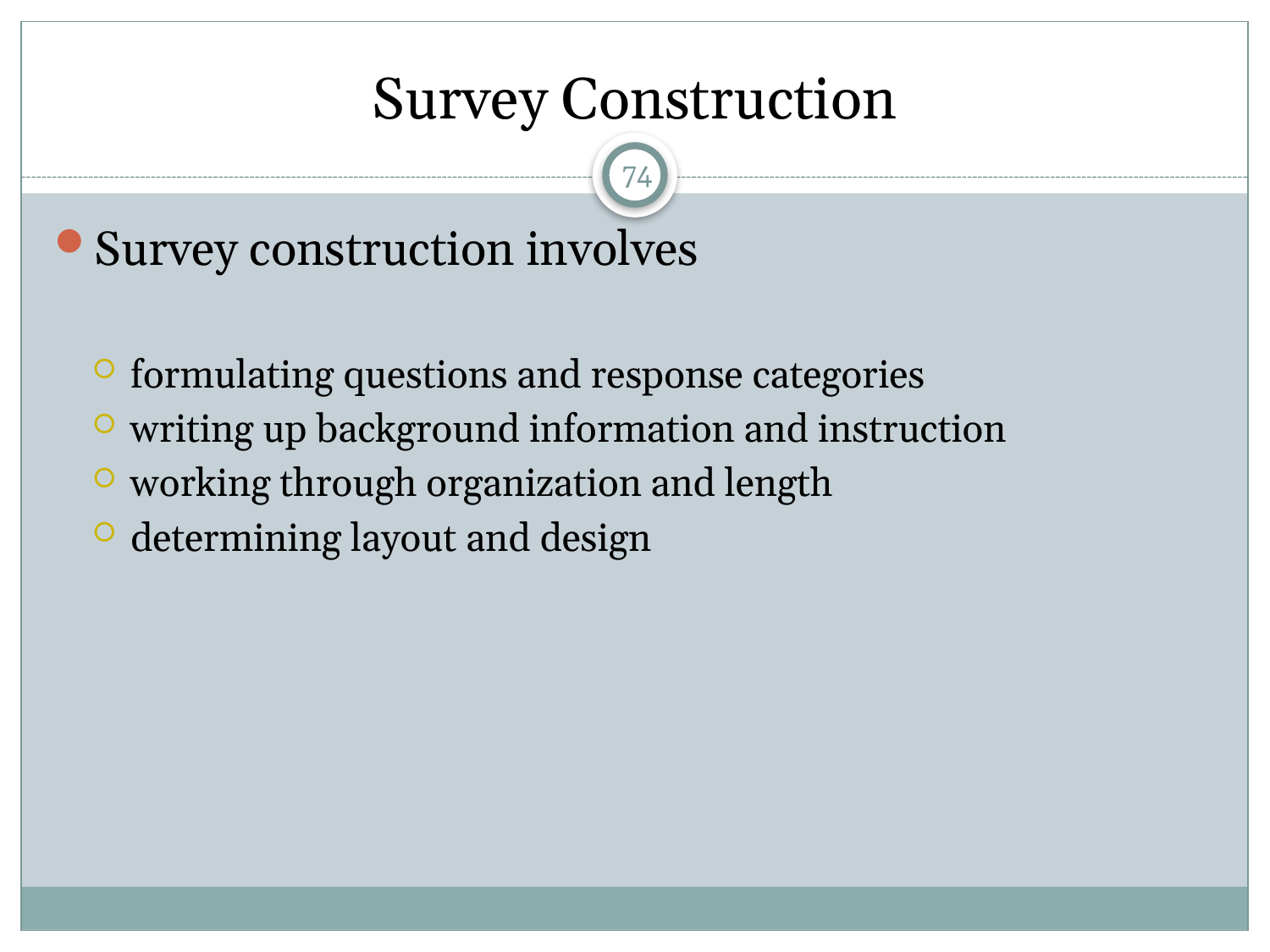

# Survey Construction
Survey construction involves

formulating questions and response categories
writing up background information and instruction
working through organization and length
determining layout and design

74